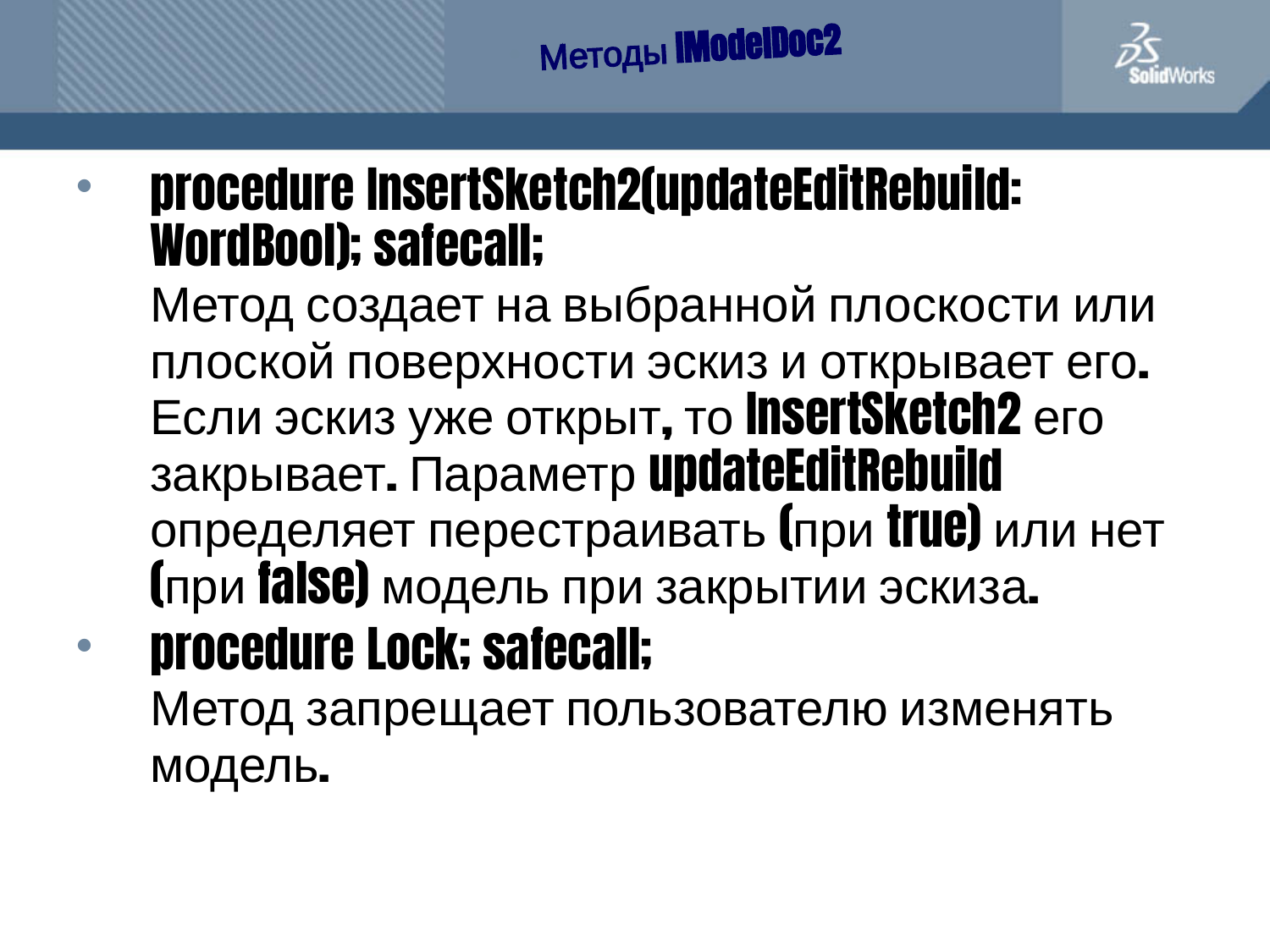

Методы IModelDoc2
procedure InsertSketch2(updateEditRebuild: WordBool); safecall;
Метод создает на выбранной плоскости или плоской поверхности эскиз и открывает его. Если эскиз уже открыт, то InsertSketch2 его закрывает. Параметр updateEditRebuild определяет перестраивать (при true) или нет (при false) модель при закрытии эскиза.
procedure Lock; safecall;
Метод запрещает пользователю изменять модель.